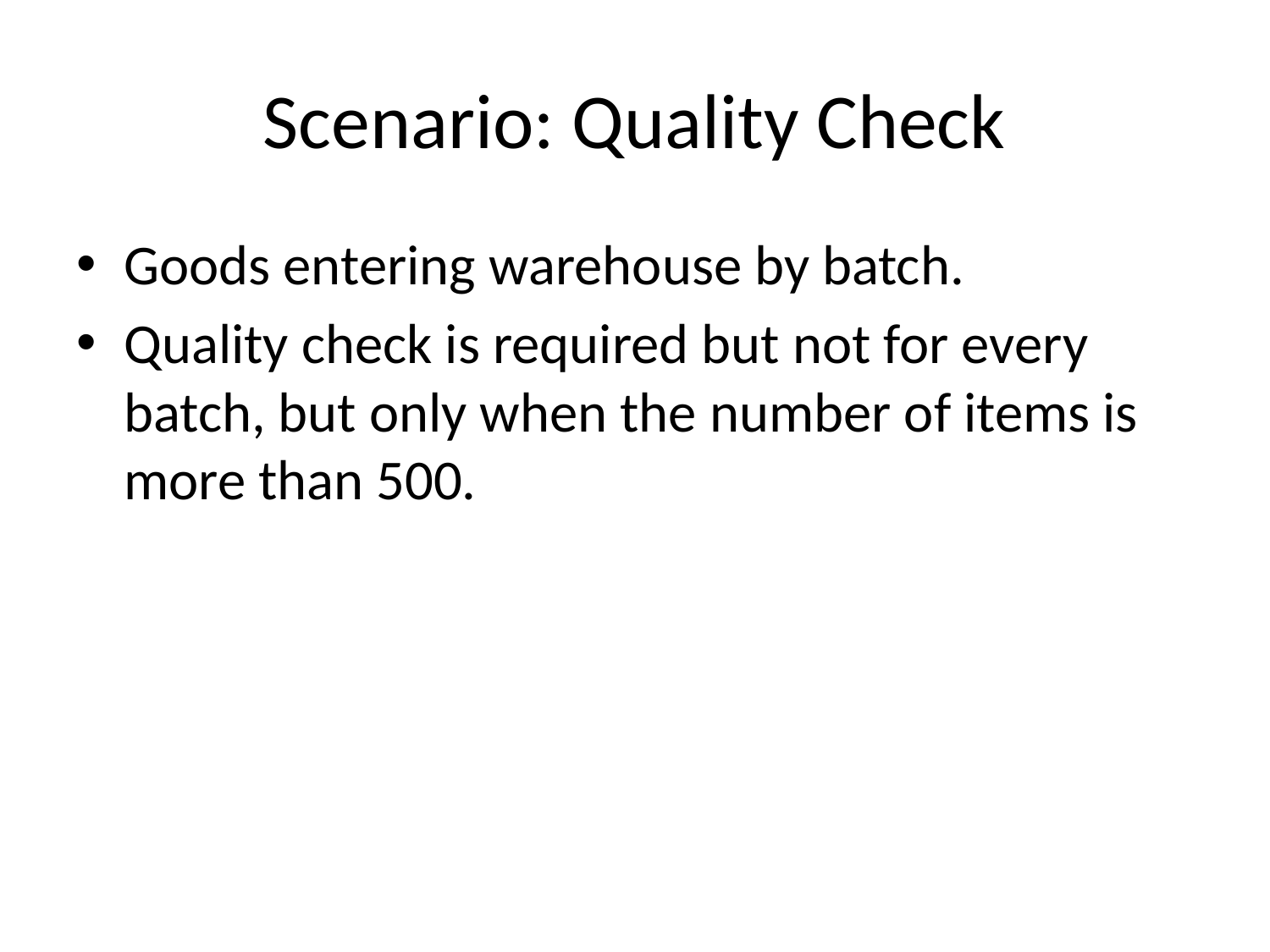

# Scenario: Quality Check
Goods entering warehouse by batch.
Quality check is required but not for every batch, but only when the number of items is more than 500.